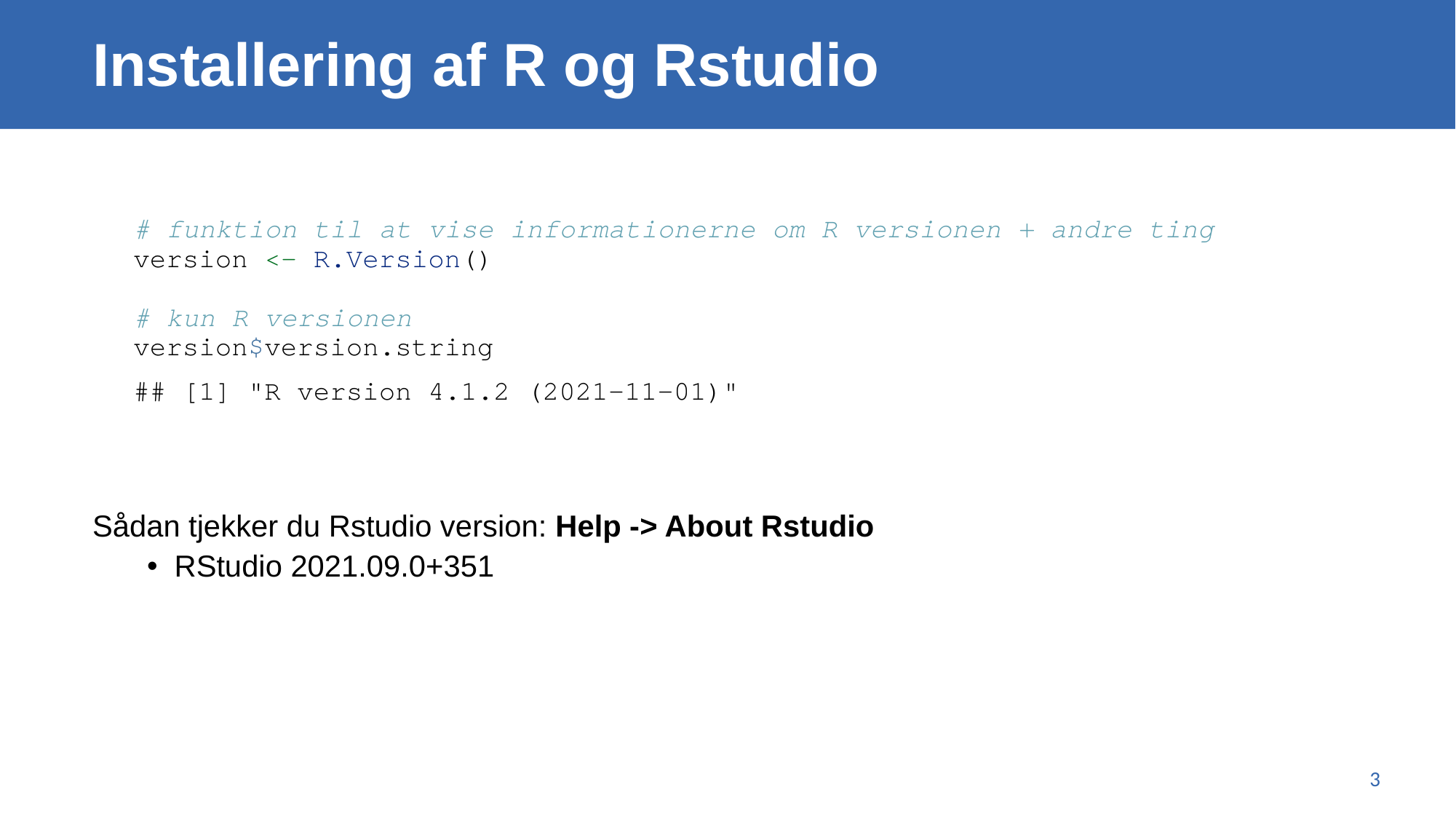

# Installering af R og Rstudio

# funktion til at vise informationerne om R versionen + andre ting version <- R.Version() # kun R versionen version$version.string
## [1] "R version 4.1.2 (2021-11-01)"

Sådan tjekker du Rstudio version: Help -> About Rstudio
RStudio 2021.09.0+351